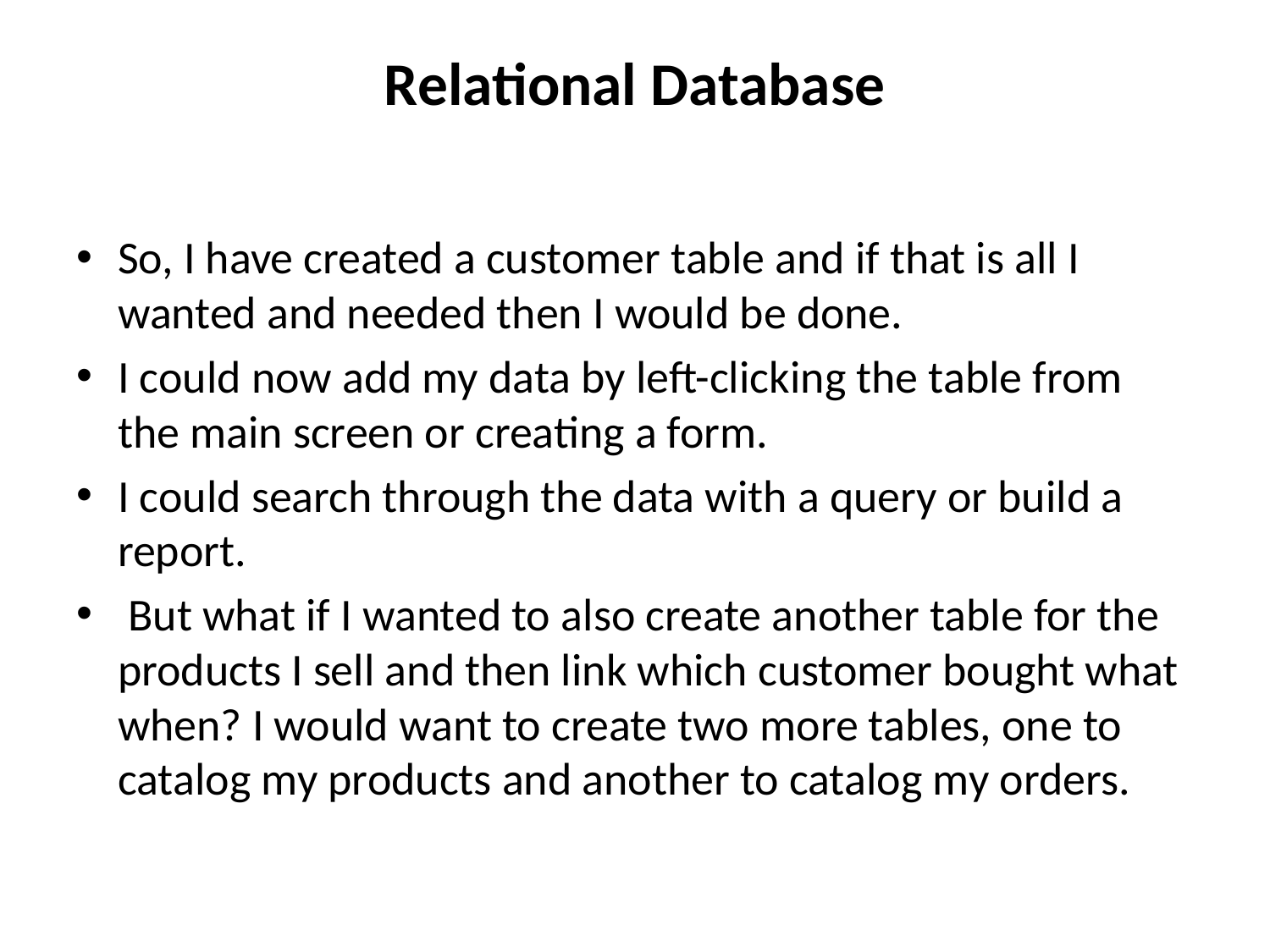

# Relational Database
So, I have created a customer table and if that is all I wanted and needed then I would be done.
I could now add my data by left-clicking the table from the main screen or creating a form.
I could search through the data with a query or build a report.
 But what if I wanted to also create another table for the products I sell and then link which customer bought what when? I would want to create two more tables, one to catalog my products and another to catalog my orders.